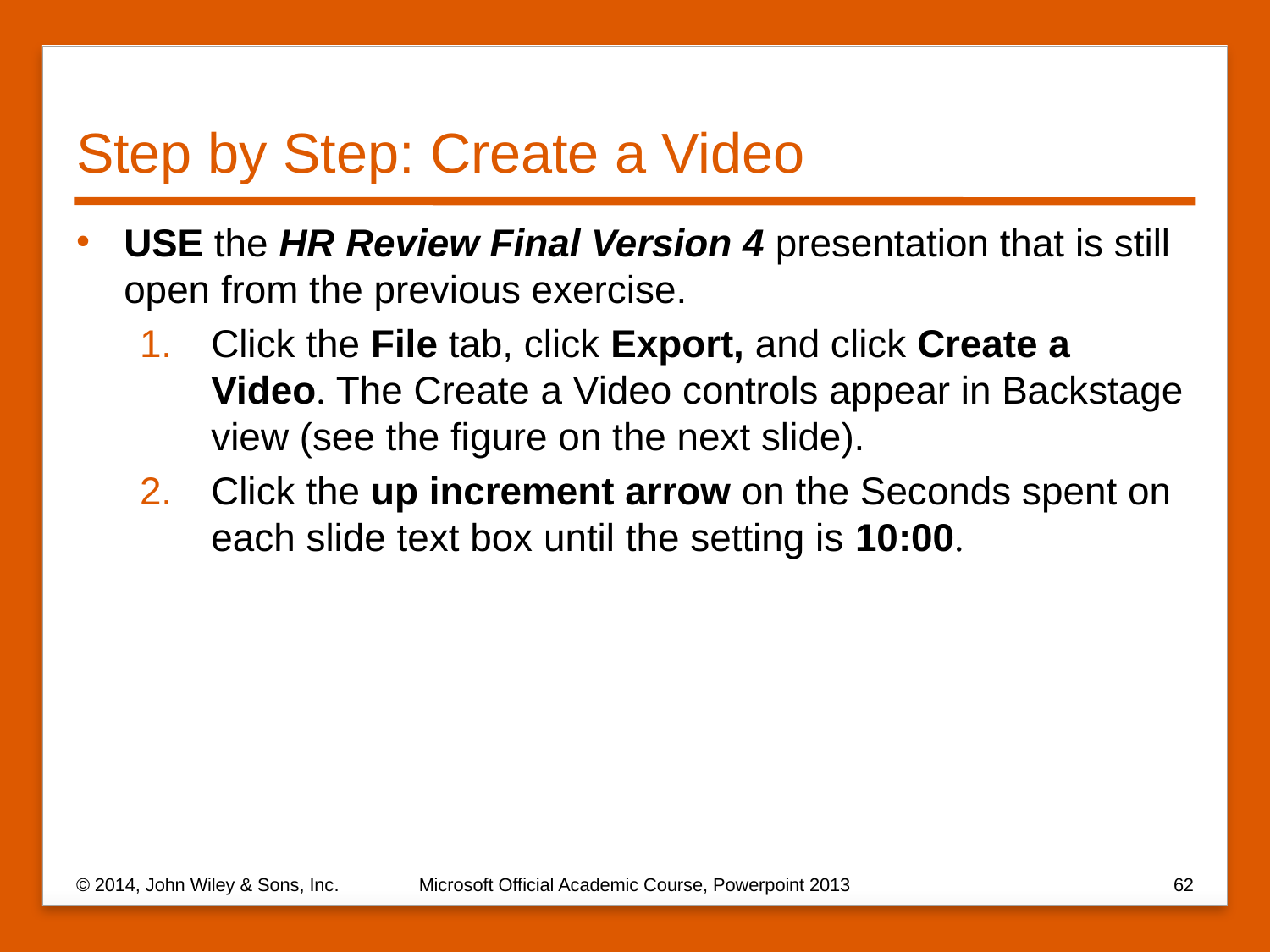

# Step by Step: Create a Video
USE the HR Review Final Version 4 presentation that is still open from the previous exercise.
Click the File tab, click Export, and click Create a Video. The Create a Video controls appear in Backstage view (see the figure on the next slide).
Click the up increment arrow on the Seconds spent on each slide text box until the setting is 10:00.
© 2014, John Wiley & Sons, Inc.
Microsoft Official Academic Course, Powerpoint 2013
62